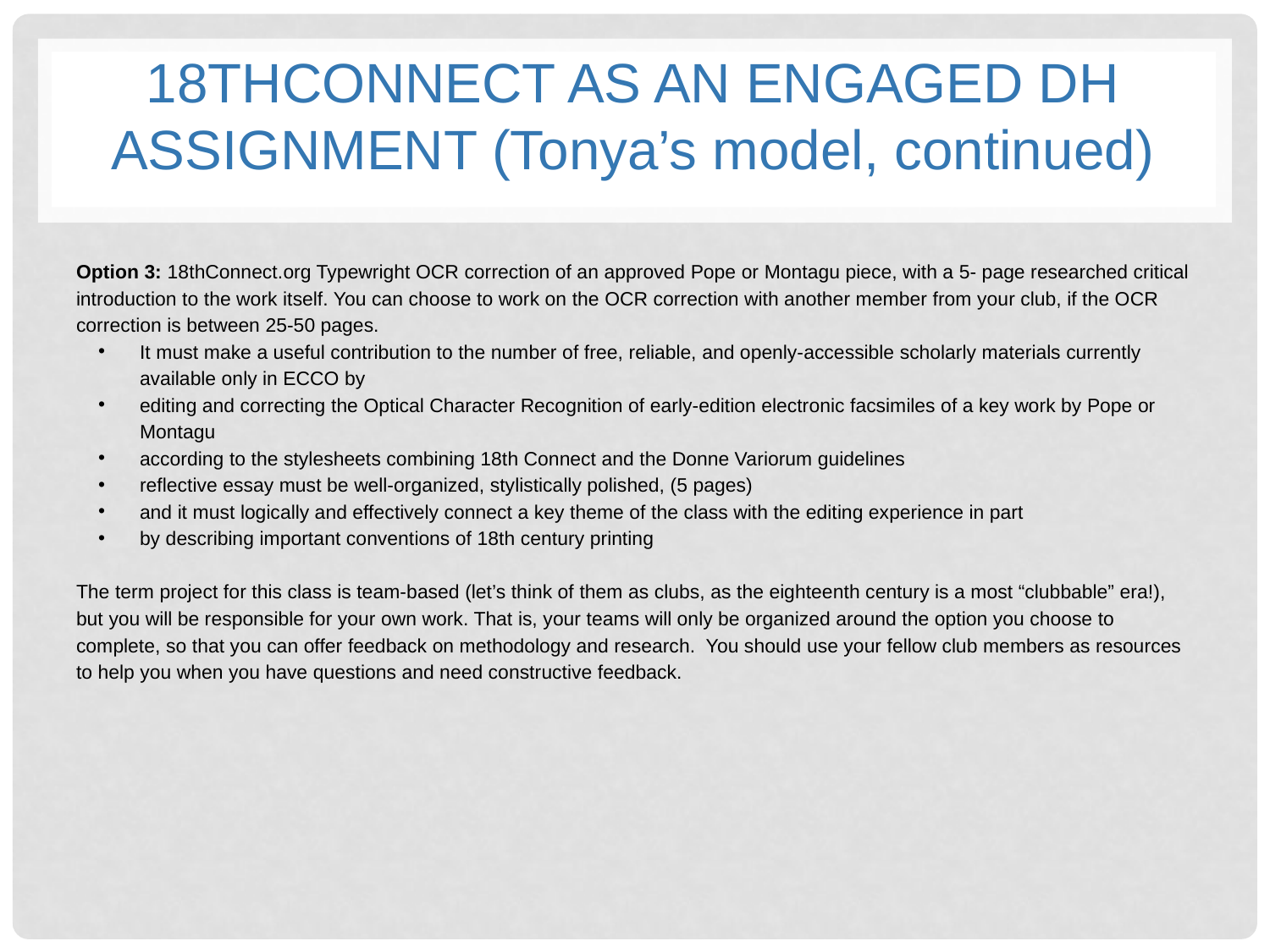

# 18THCONNECT AS AN ENGAGED DH ASSIGNMENT (Tonya’s model, continued)

Option 3: 18thConnect.org Typewright OCR correction of an approved Pope or Montagu piece, with a 5- page researched critical introduction to the work itself. You can choose to work on the OCR correction with another member from your club, if the OCR correction is between 25-50 pages.
It must make a useful contribution to the number of free, reliable, and openly-accessible scholarly materials currently available only in ECCO by
editing and correcting the Optical Character Recognition of early-edition electronic facsimiles of a key work by Pope or Montagu
according to the stylesheets combining 18th Connect and the Donne Variorum guidelines
reflective essay must be well-organized, stylistically polished, (5 pages)
and it must logically and effectively connect a key theme of the class with the editing experience in part
by describing important conventions of 18th century printing

The term project for this class is team-based (let’s think of them as clubs, as the eighteenth century is a most “clubbable” era!), but you will be responsible for your own work. That is, your teams will only be organized around the option you choose to complete, so that you can offer feedback on methodology and research.  You should use your fellow club members as resources to help you when you have questions and need constructive feedback.